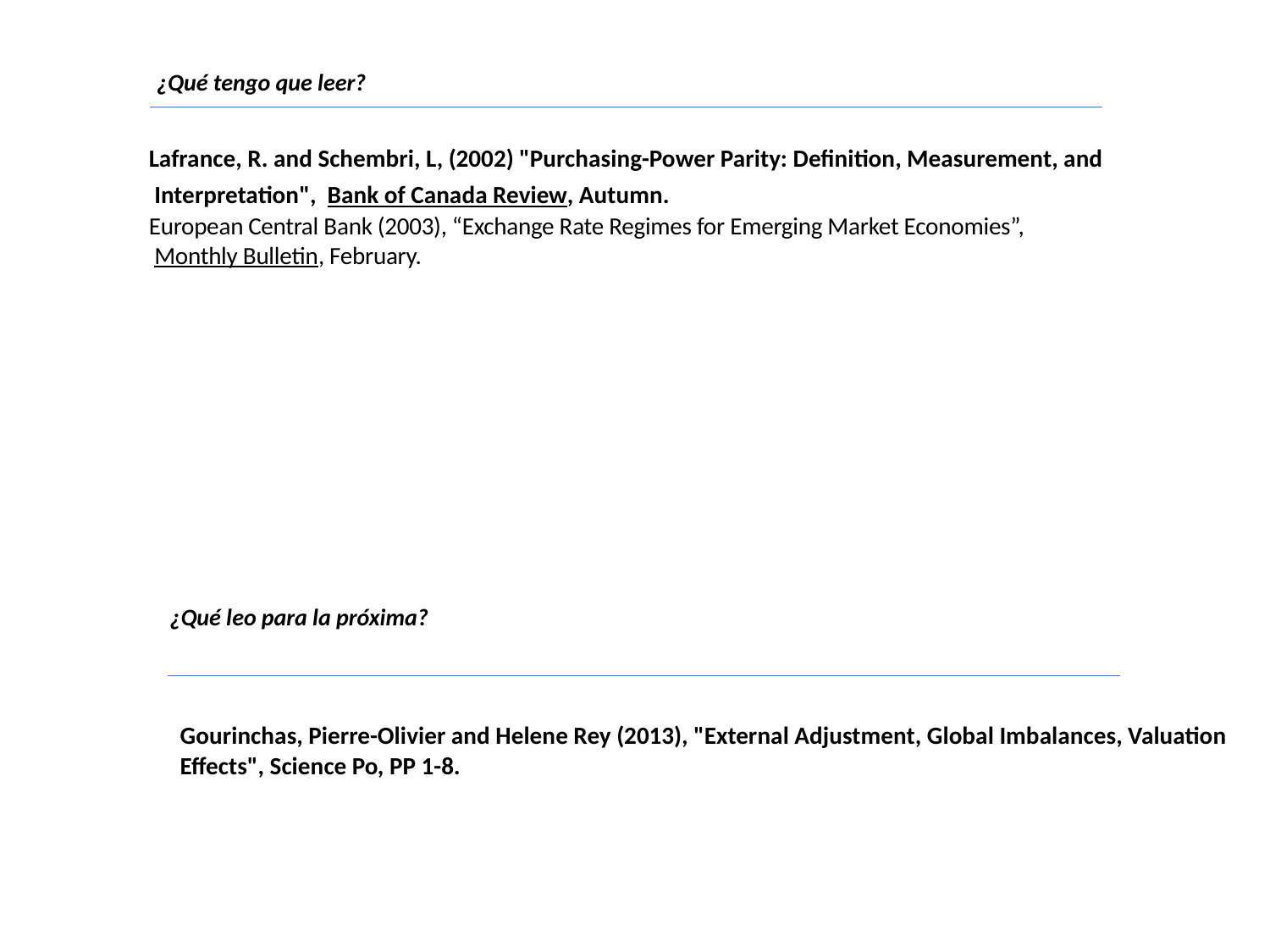

¿Qué tengo que leer?
Lafrance, R. and Schembri, L, (2002) "Purchasing-Power Parity: Definition, Measurement, and
 Interpretation",  Bank of Canada Review, Autumn.
European Central Bank (2003), “Exchange Rate Regimes for Emerging Market Economies”,
 Monthly Bulletin, February.

¿Qué leo para la próxima?
Gourinchas, Pierre-Olivier and Helene Rey (2013), "External Adjustment, Global Imbalances, Valuation Effects", Science Po, PP 1-8.